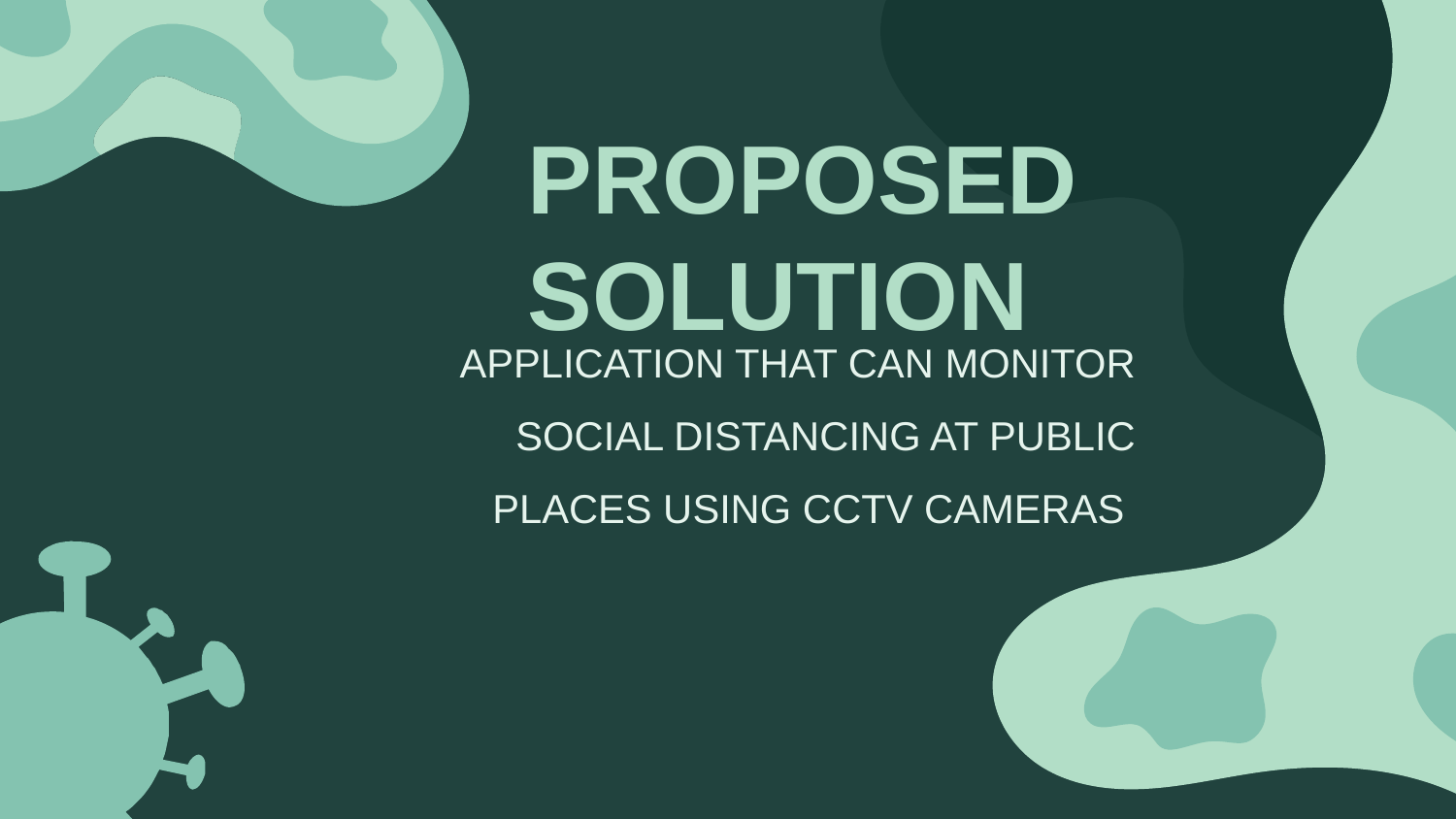

PROPOSED SOLUTION
APPLICATION THAT CAN MONITOR
 SOCIAL DISTANCING AT PUBLIC
 PLACES USING CCTV CAMERAS